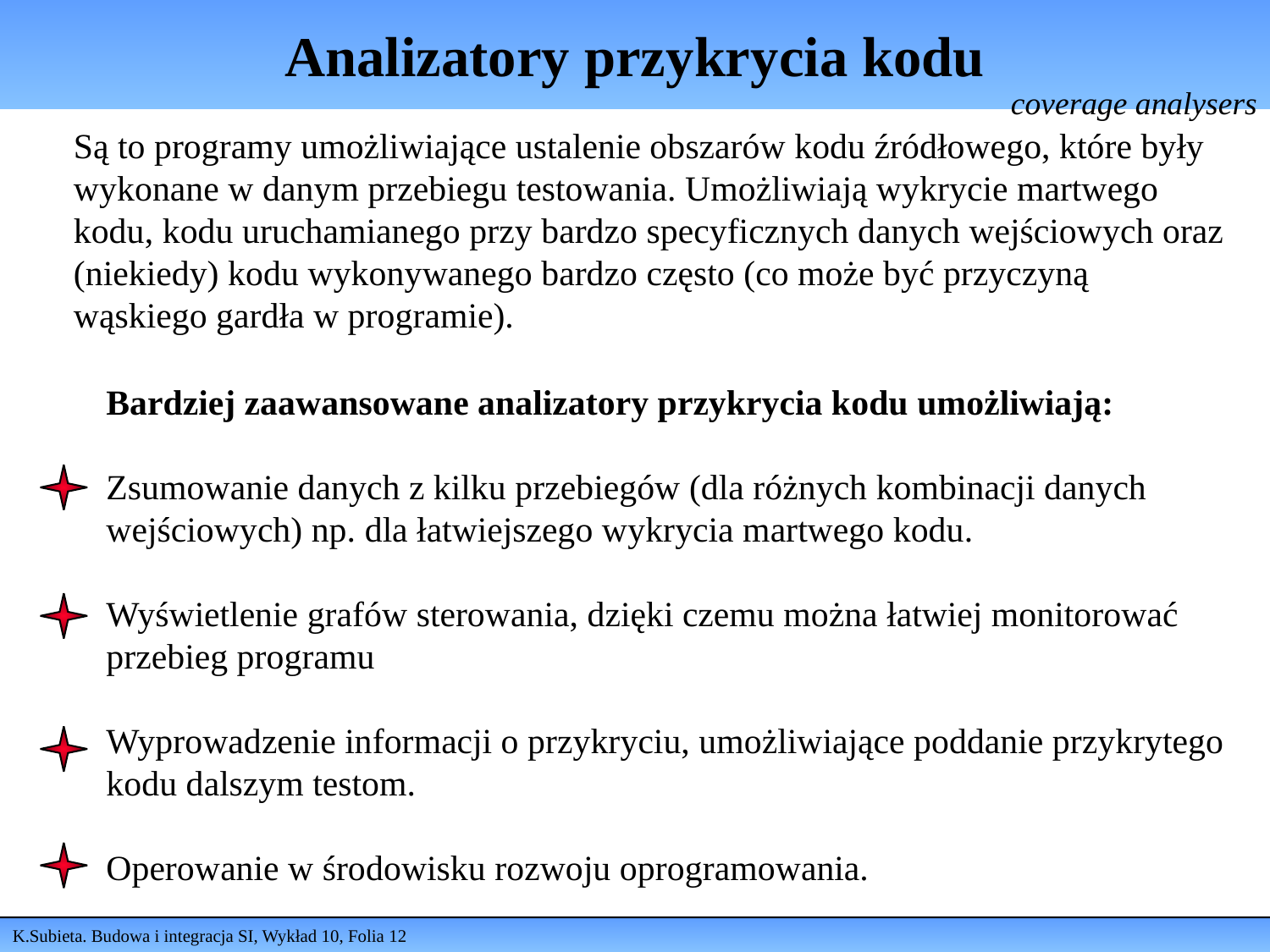

# Analizatory przykrycia kodu
coverage analysers
Są to programy umożliwiające ustalenie obszarów kodu źródłowego, które były wykonane w danym przebiegu testowania. Umożliwiają wykrycie martwego kodu, kodu uruchamianego przy bardzo specyficznych danych wejściowych oraz (niekiedy) kodu wykonywanego bardzo często (co może być przyczyną wąskiego gardła w programie).
Bardziej zaawansowane analizatory przykrycia kodu umożliwiają:

Zsumowanie danych z kilku przebiegów (dla różnych kombinacji danych wejściowych) np. dla łatwiejszego wykrycia martwego kodu.

Wyświetlenie grafów sterowania, dzięki czemu można łatwiej monitorować przebieg programu

Wyprowadzenie informacji o przykryciu, umożliwiające poddanie przykrytego kodu dalszym testom.

Operowanie w środowisku rozwoju oprogramowania.